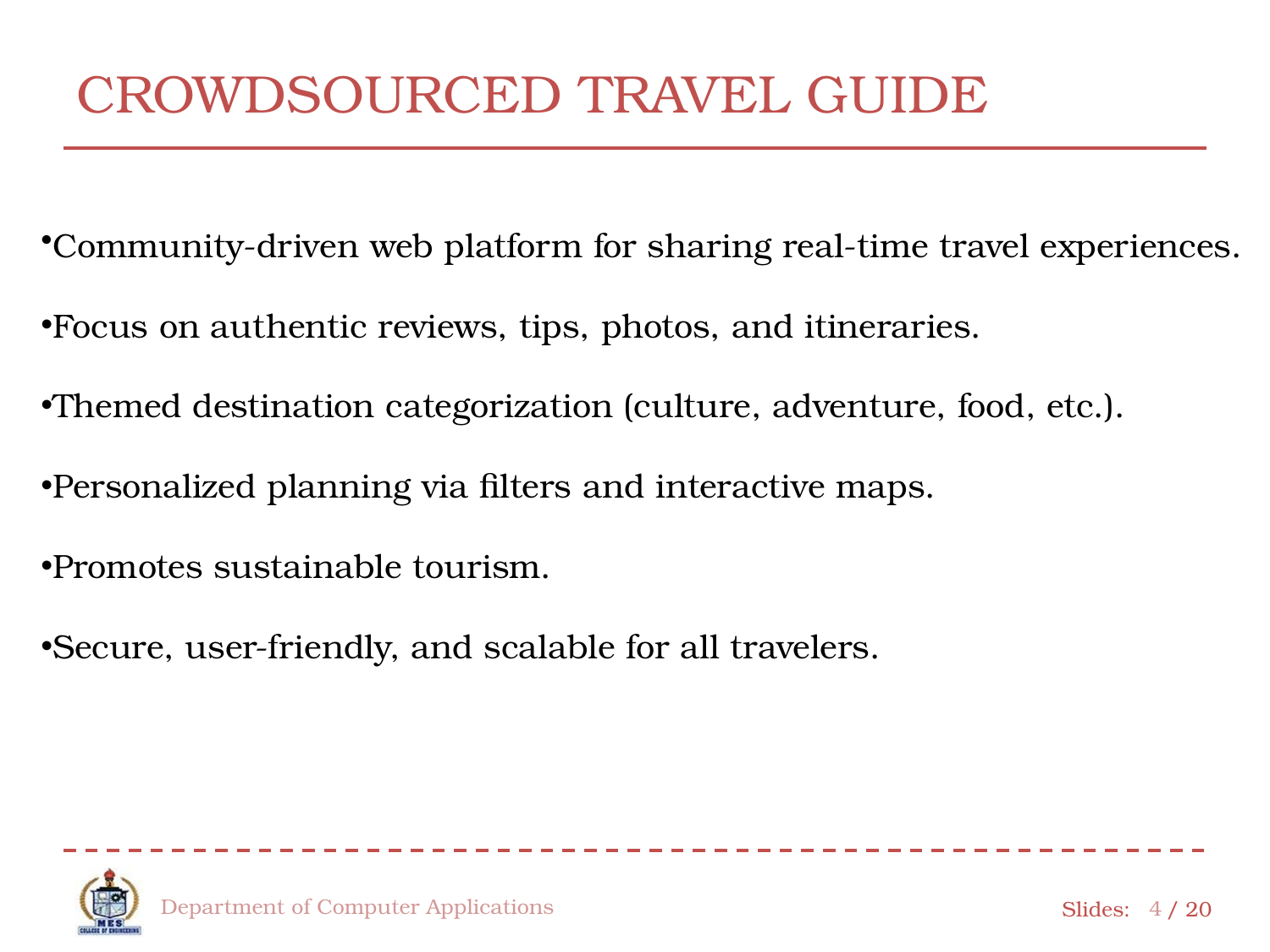

# CROWDSOURCED TRAVEL GUIDE

Community-driven web platform for sharing real-time travel experiences.

Focus on authentic reviews, tips, photos, and itineraries.

Themed destination categorization (culture, adventure, food, etc.).

Personalized planning via filters and interactive maps.

Promotes sustainable tourism.

Secure, user-friendly, and scalable for all travelers.

Department of Computer Applications
4